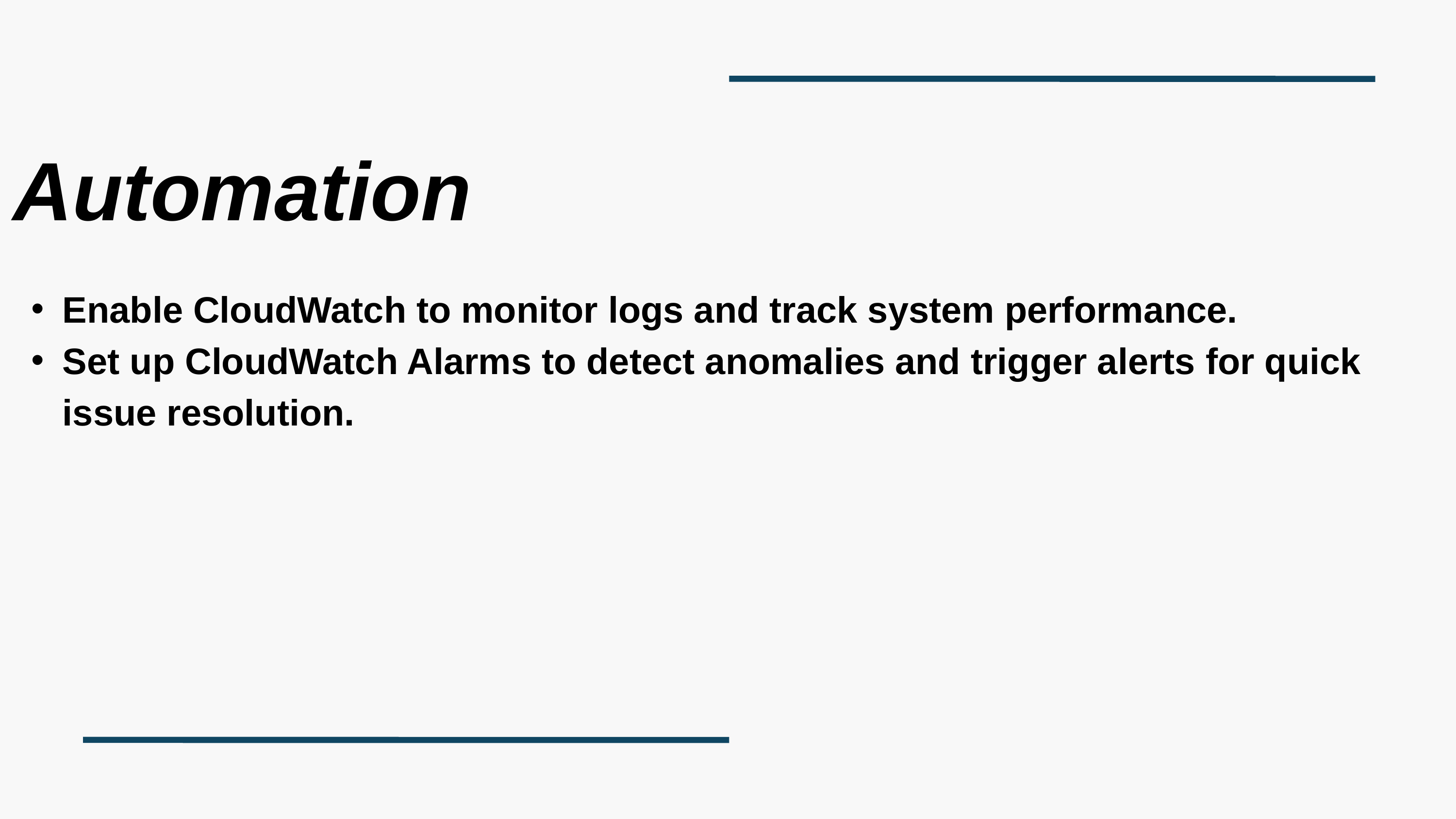

Automation
Enable CloudWatch to monitor logs and track system performance.
Set up CloudWatch Alarms to detect anomalies and trigger alerts for quick issue resolution.